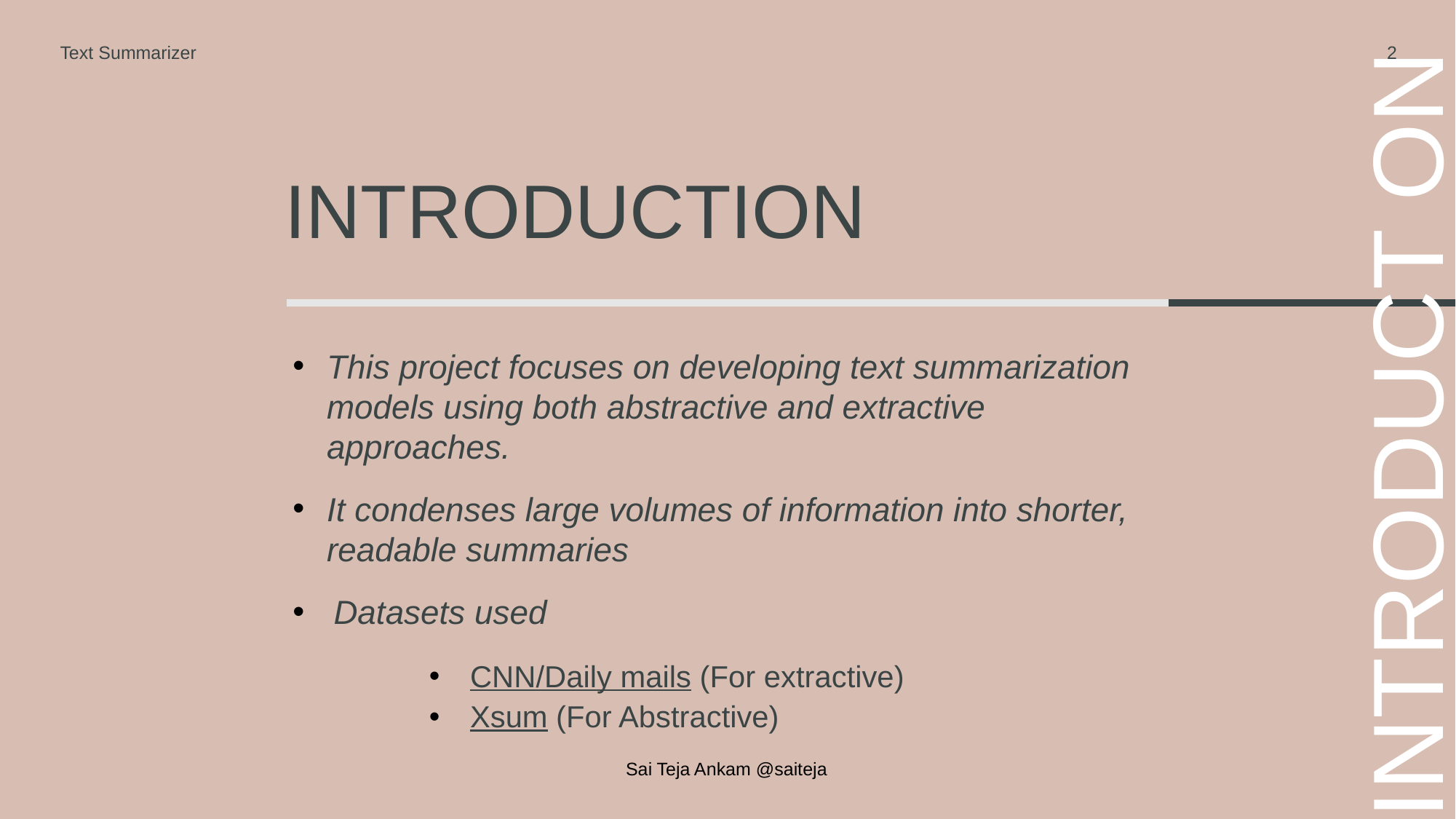

Text Summarizer
2
Introduct on
# Introduction
This project focuses on developing text summarization models using both abstractive and extractive approaches.
It condenses large volumes of information into shorter, readable summaries
Datasets used
CNN/Daily mails (For extractive)
Xsum (For Abstractive)
Sai Teja Ankam @saiteja